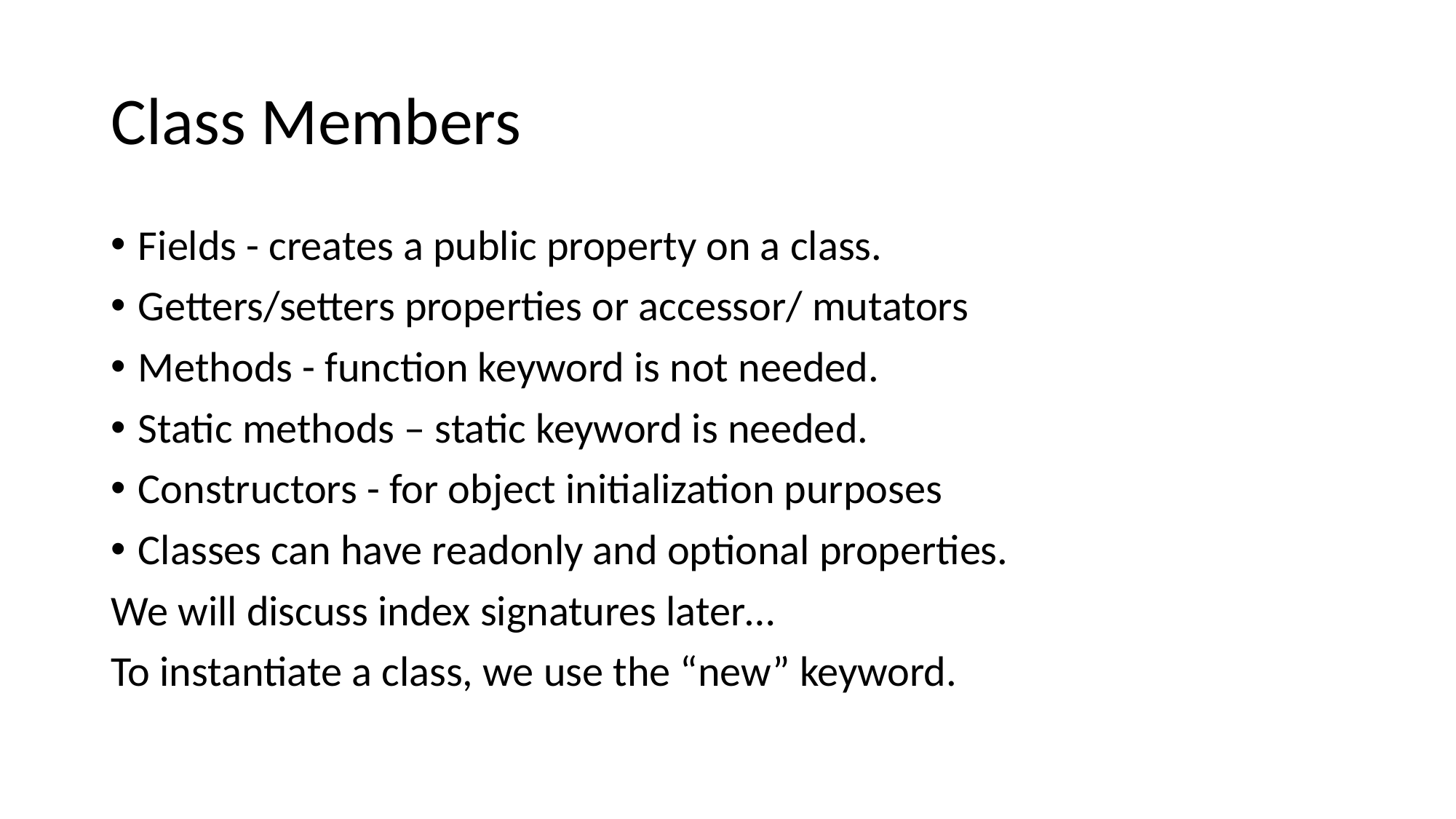

# Class Members
Fields - creates a public property on a class.
Getters/setters properties or accessor/ mutators
Methods - function keyword is not needed.
Static methods – static keyword is needed.
Constructors - for object initialization purposes
Classes can have readonly and optional properties.
We will discuss index signatures later…
To instantiate a class, we use the “new” keyword.